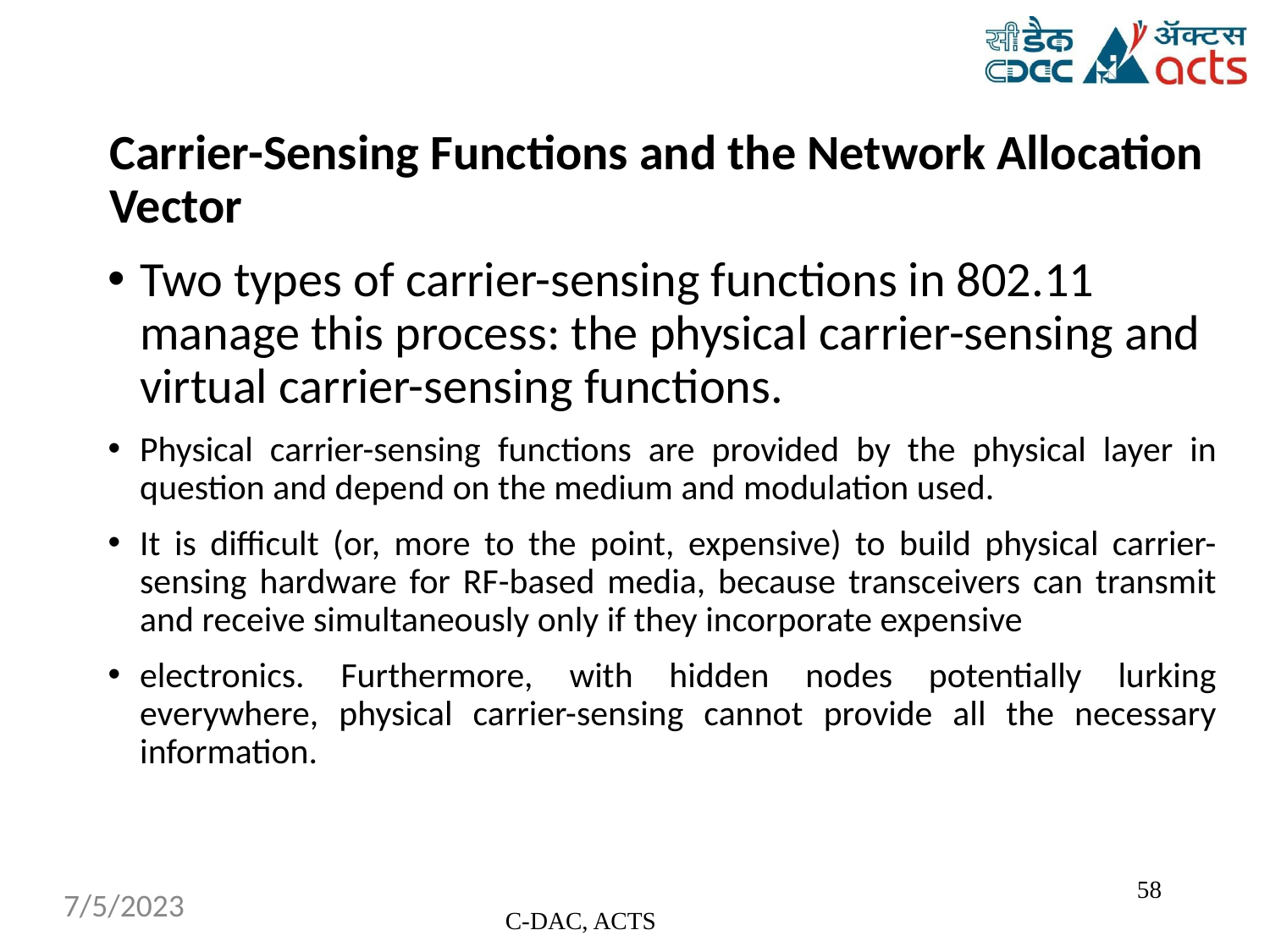

# Carrier-Sensing Functions and the Network Allocation Vector
Two types of carrier-sensing functions in 802.11 manage this process: the physical carrier-sensing and virtual carrier-sensing functions.
Physical carrier-sensing functions are provided by the physical layer in question and depend on the medium and modulation used.
It is difficult (or, more to the point, expensive) to build physical carrier-sensing hardware for RF-based media, because transceivers can transmit and receive simultaneously only if they incorporate expensive
electronics. Furthermore, with hidden nodes potentially lurking everywhere, physical carrier-sensing cannot provide all the necessary information.
58
7/5/2023
C-DAC, ACTS